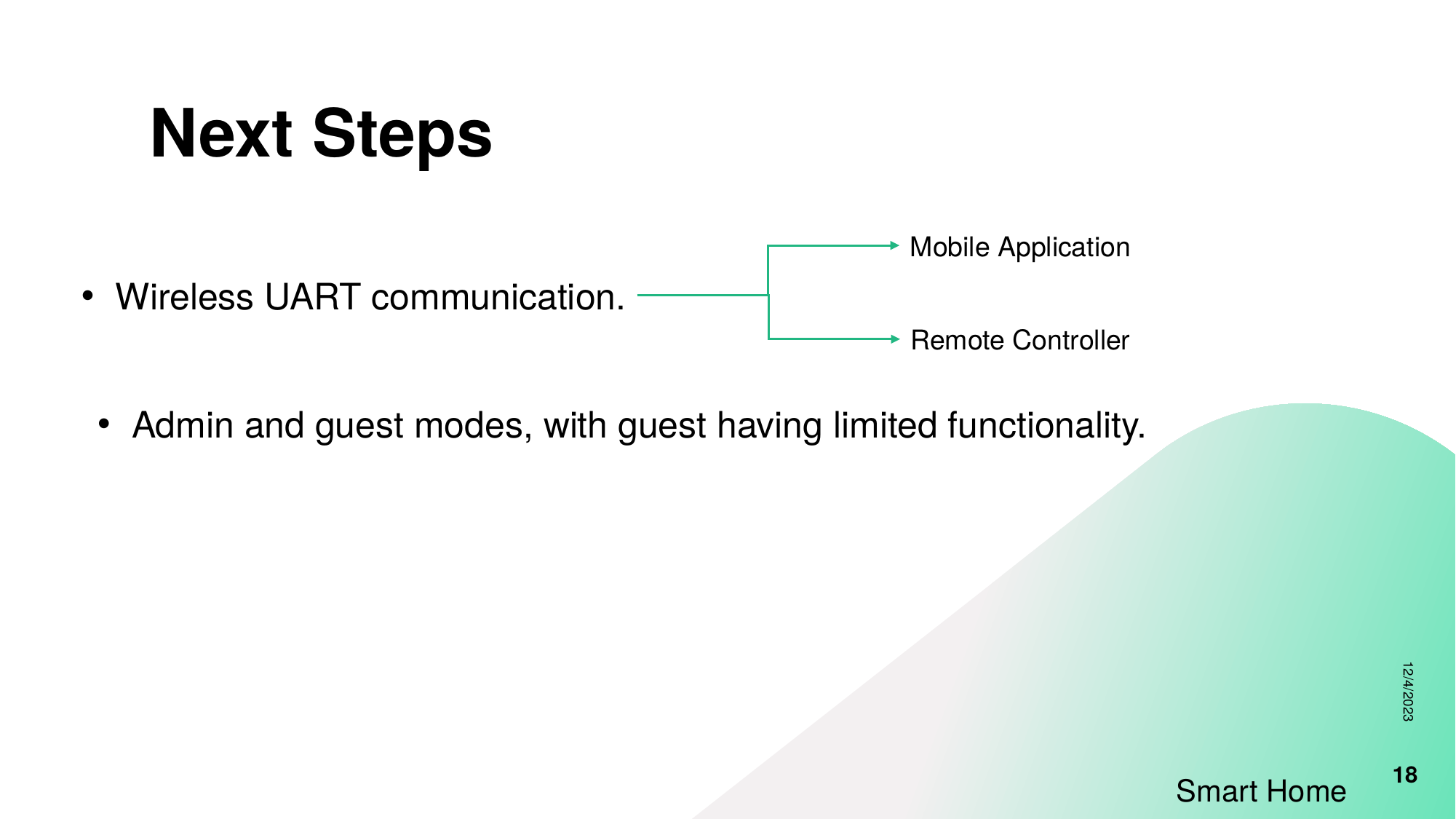

Next Steps
Mobile Application
Wireless UART communication.
Remote Controller
Admin and guest modes, with guest having limited functionality.
12/4/2023
18
# Smart Home